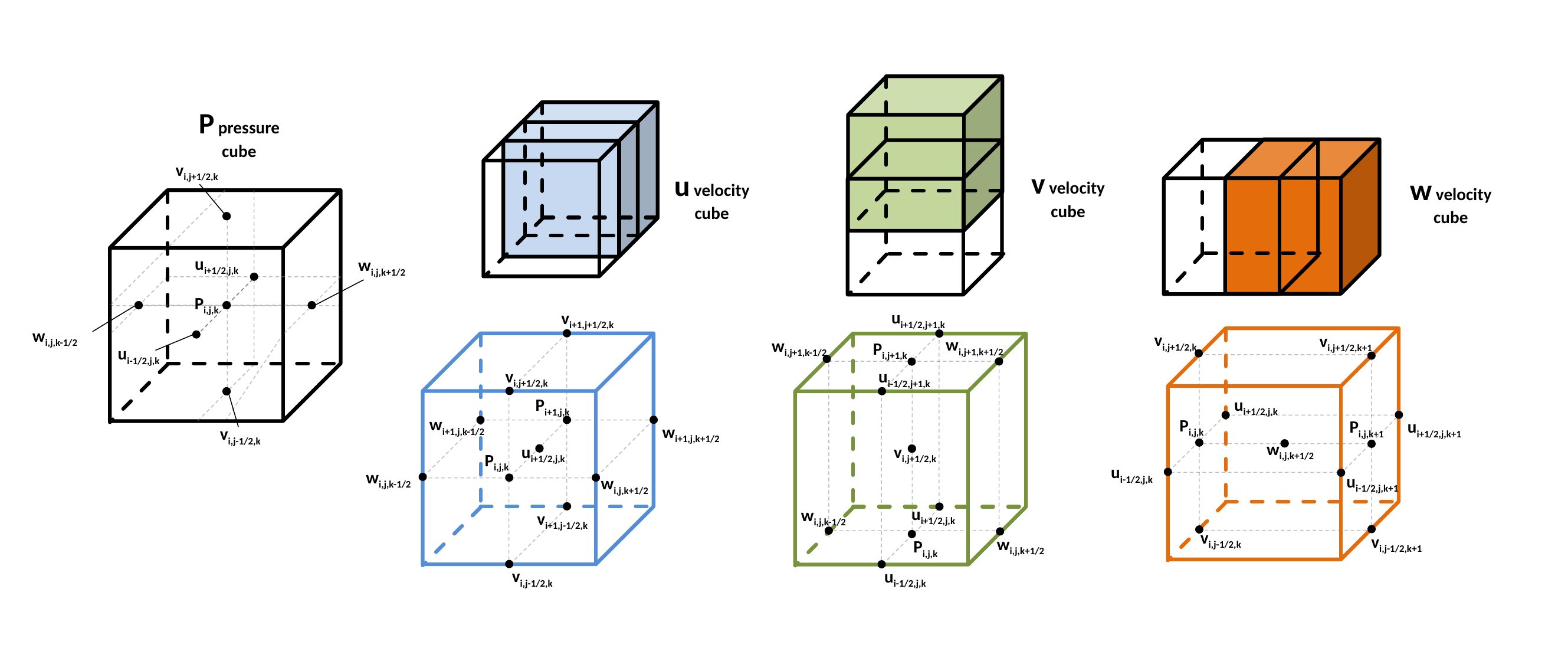

P pressure cube

vi,j+1/2,k

ui+1/2,j,k
wi,j,k+1/2

Pi,j,k

wi,j,k-1/2

ui-1/2,j,k

vi,j-1/2,k
v velocity cube
u velocity cube
w velocity cube
ui+1/2,j+1,k
wi,j+1,k+1/2
wi,j+1,k-1/2

Pi,j+1,k

ui-1/2,j+1,k
vi,j+1/2,k

wi,j,k-1/2
wi,j,k+1/2

ui-1/2,j,k

ui+1/2,j,k

Pi,j,k

vi+1,j+1/2,k

vi,j+1/2,k
Pi+1,j,k

ui+1/2,j,k

wi,j,k-1/2
wi,j,k+1/2

vi,j-1/2,k

wi+1,j,k-1/2
wi+1,j,k+1/2

Pi,j,k

vi+1,j-1/2,k

vi,j+1/2,k
vi,j+1/2,k+1

Pi,j,k+1
wi,j,k+1/2

ui-1/2,j,k
ui-1/2,j,k+1
vi,j-1/2,k

Pi,j,k
ui+1/2,j,k+1

vi,j-1/2,k+1

ui+1/2,j,k